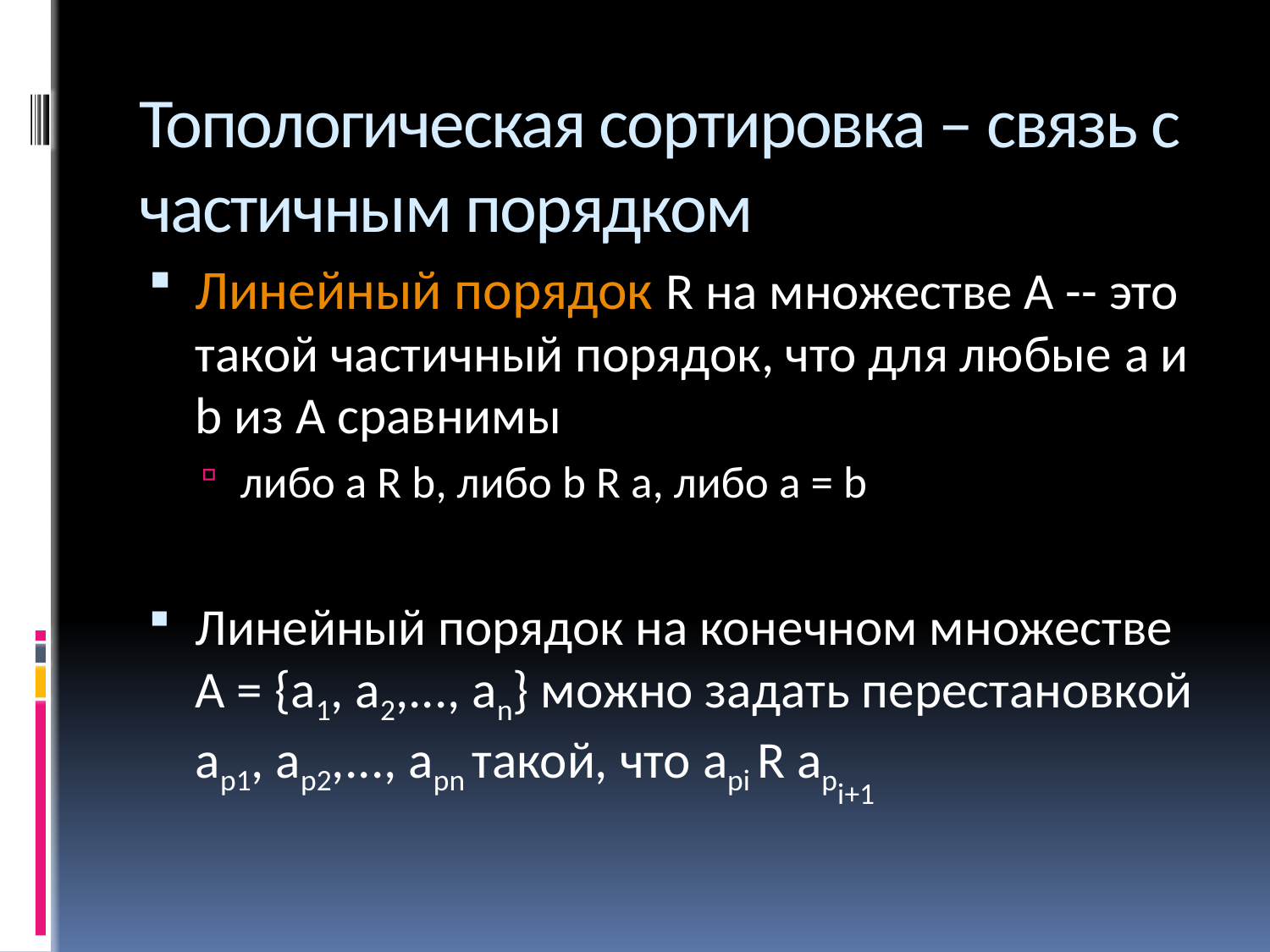

# Топологическая сортировка – связь с частичным порядком
Линейный порядок R на множестве А -- это такой частичный порядок, что для любые a и b из А сравнимы
либо a R b, либо b R a, либо a = b

Линейный порядок на конечном множестве А = {a1, a2,..., an} можно задать перестановкой ap1, ap2,..., apn такой, что api R api+1